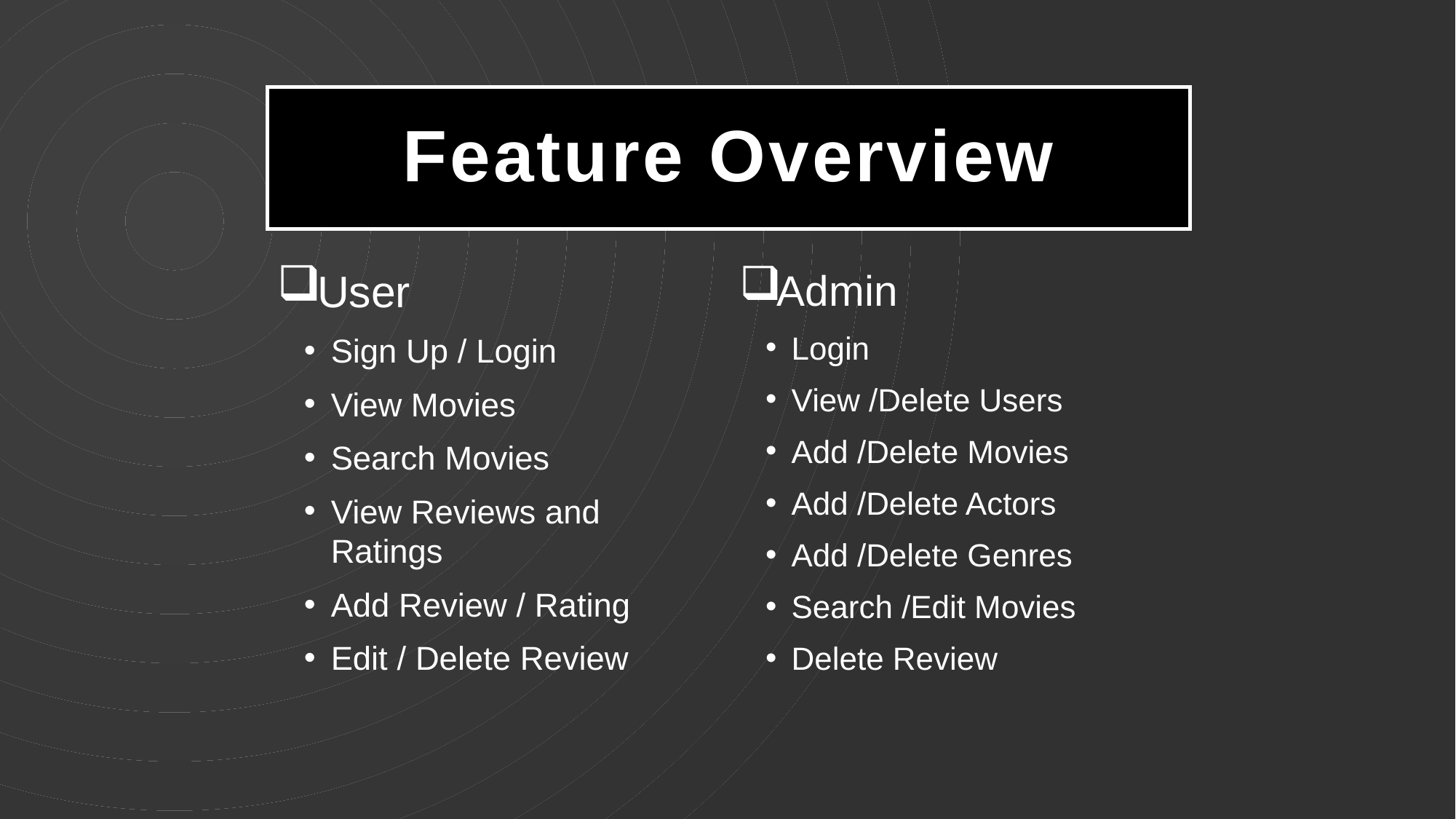

# Feature Overview
User
Sign Up / Login
View Movies
Search Movies
View Reviews and Ratings
Add Review / Rating
Edit / Delete Review
Admin
Login
View /Delete Users
Add /Delete Movies
Add /Delete Actors
Add /Delete Genres
Search /Edit Movies
Delete Review